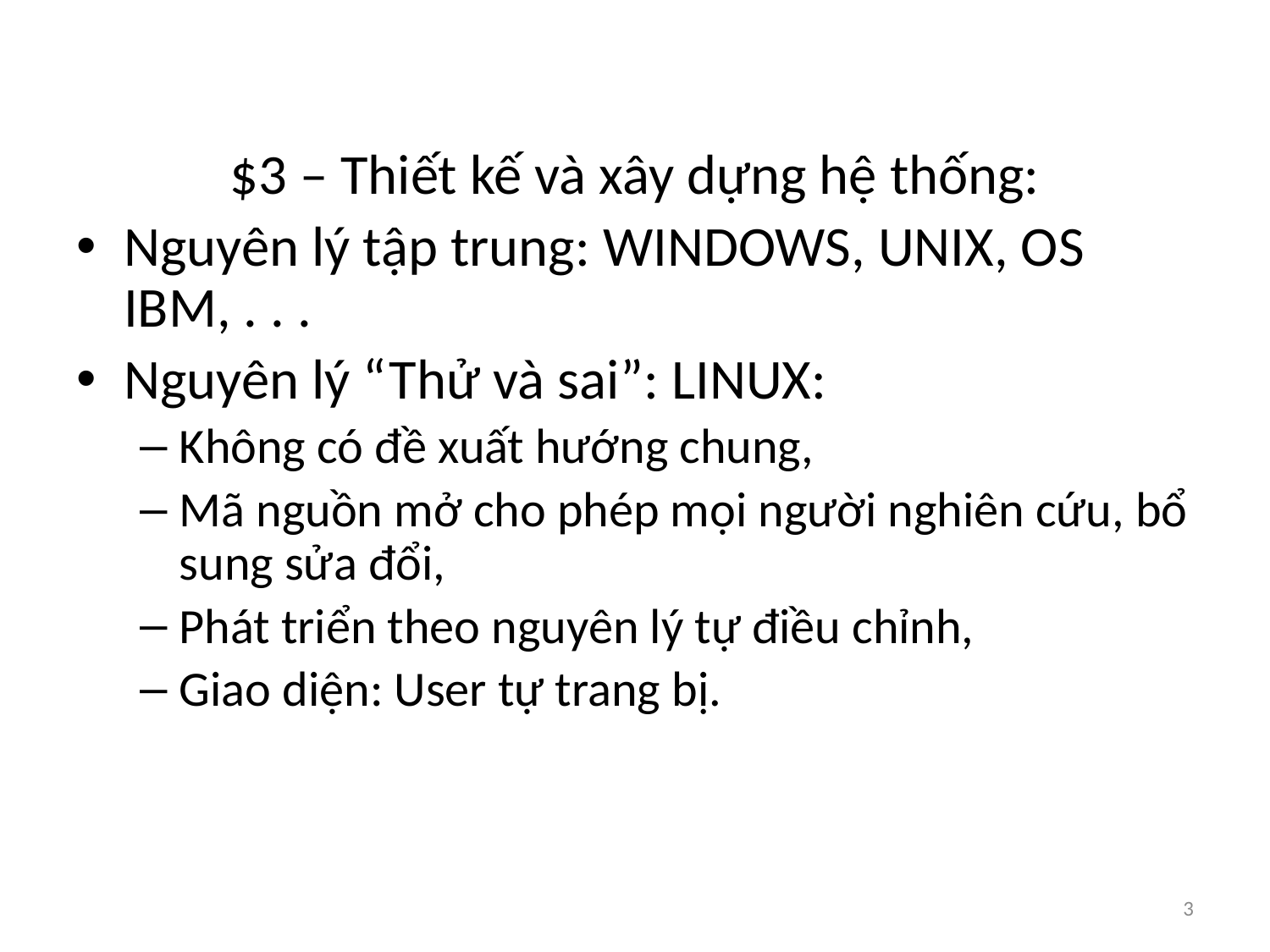

#
$3 – Thiết kế và xây dựng hệ thống:
Nguyên lý tập trung: WINDOWS, UNIX, OS IBM, . . .
Nguyên lý “Thử và sai”: LINUX:
Không có đề xuất hướng chung,
Mã nguồn mở cho phép mọi người nghiên cứu, bổ sung sửa đổi,
Phát triển theo nguyên lý tự điều chỉnh,
Giao diện: User tự trang bị.
3